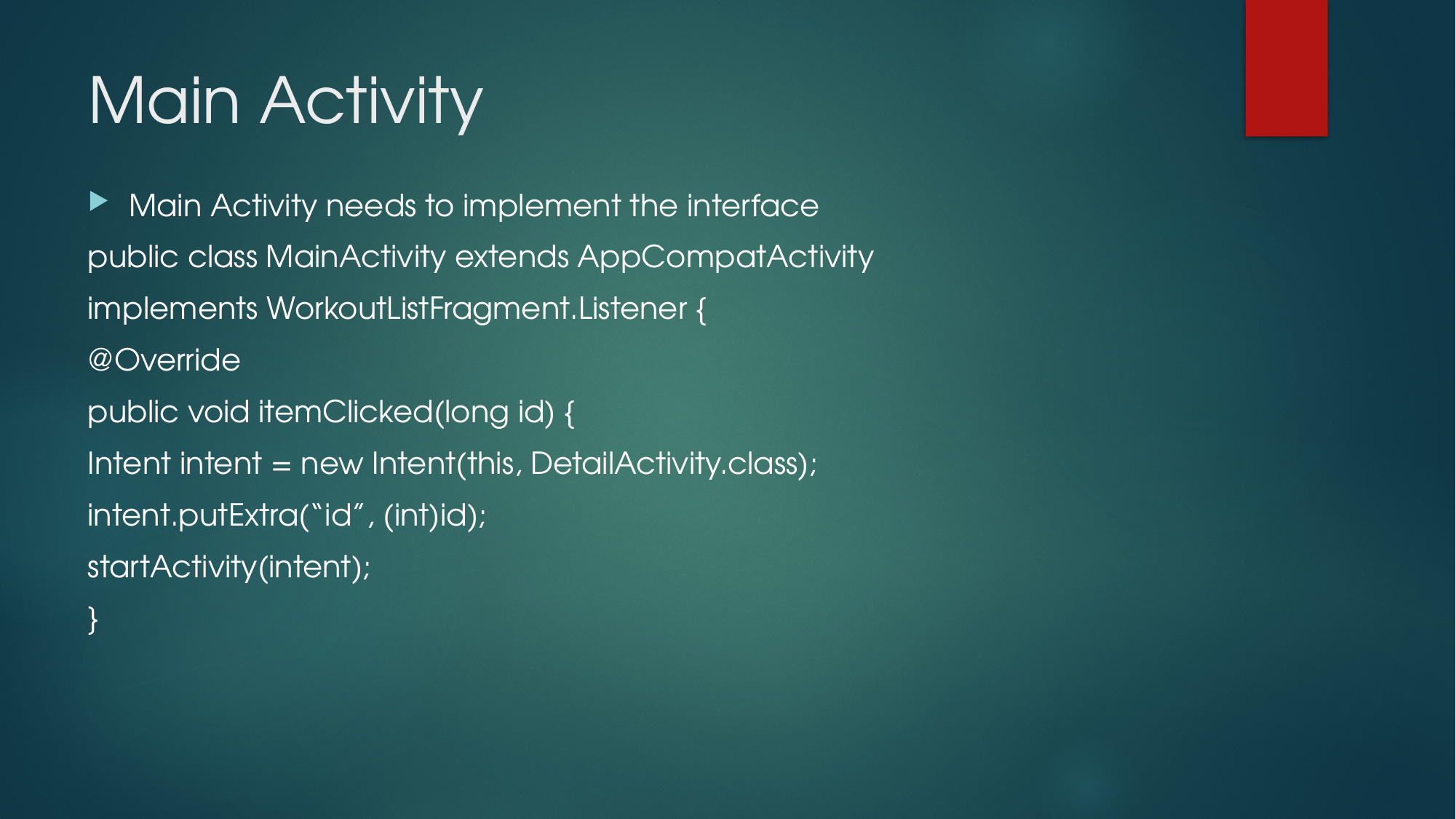

# Main Activity
Main Activity needs to implement the interface
public class MainActivity extends AppCompatActivity
implements WorkoutListFragment.Listener {
@Override
public void itemClicked(long id) {
Intent intent = new Intent(this, DetailActivity.class);
intent.putExtra(“id”, (int)id);
startActivity(intent);
}